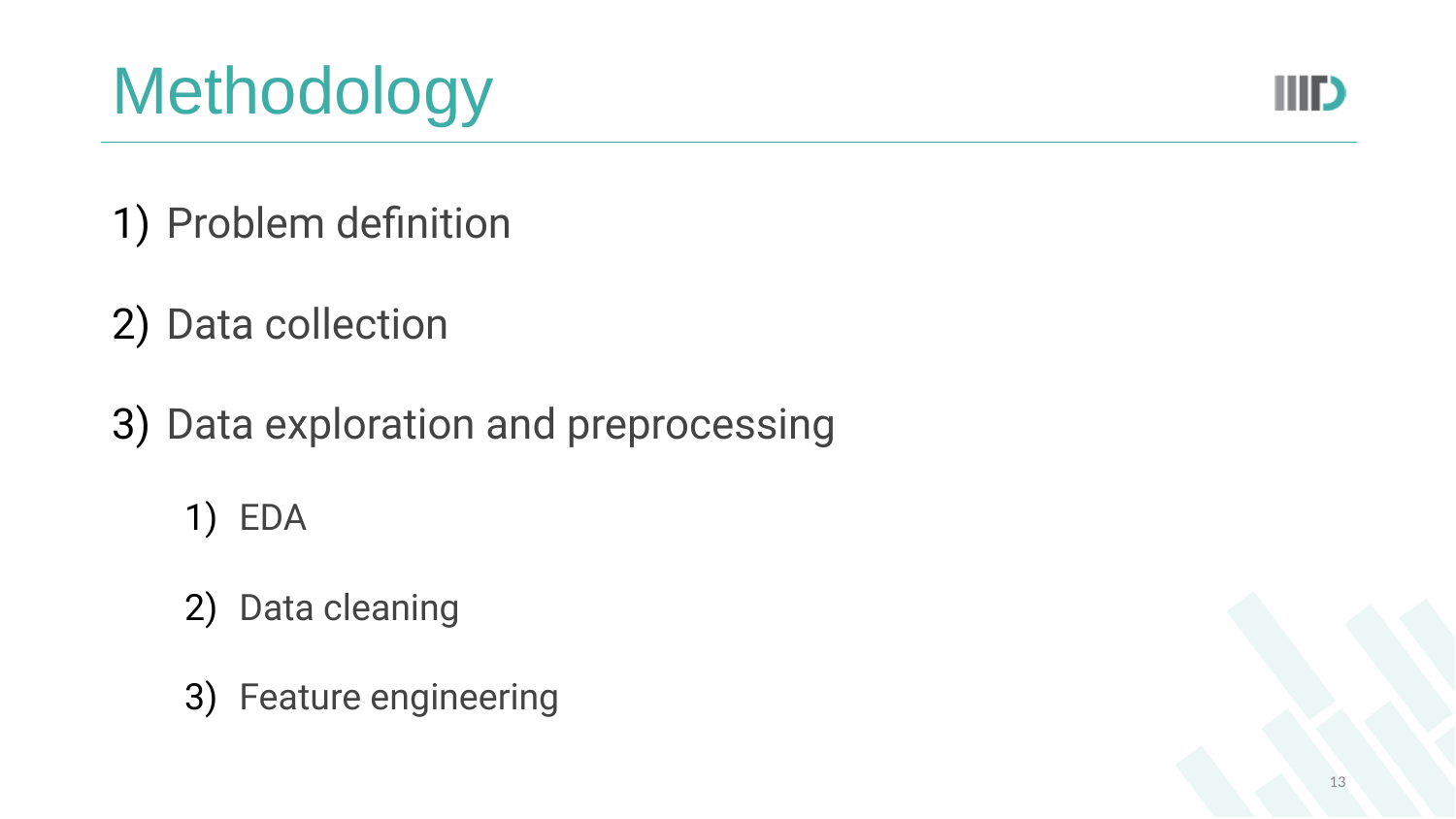

# Methodology
Problem definition
Data collection
Data exploration and preprocessing
EDA
Data cleaning
Feature engineering

13